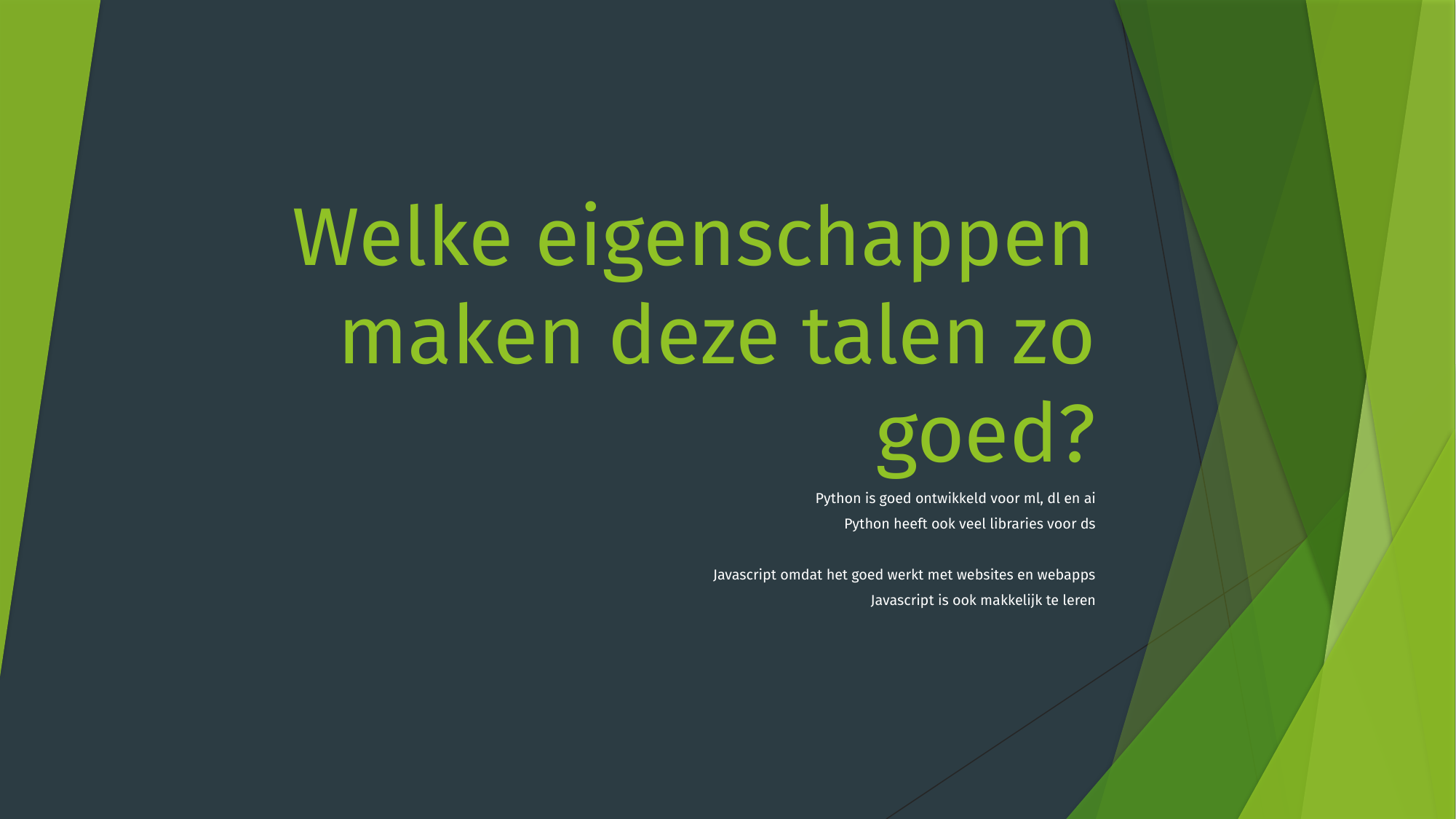

# Welke eigenschappen maken deze talen zo goed?
Python is goed ontwikkeld voor ml, dl en ai
Python heeft ook veel libraries voor ds

Javascript omdat het goed werkt met websites en webapps
Javascript is ook makkelijk te leren